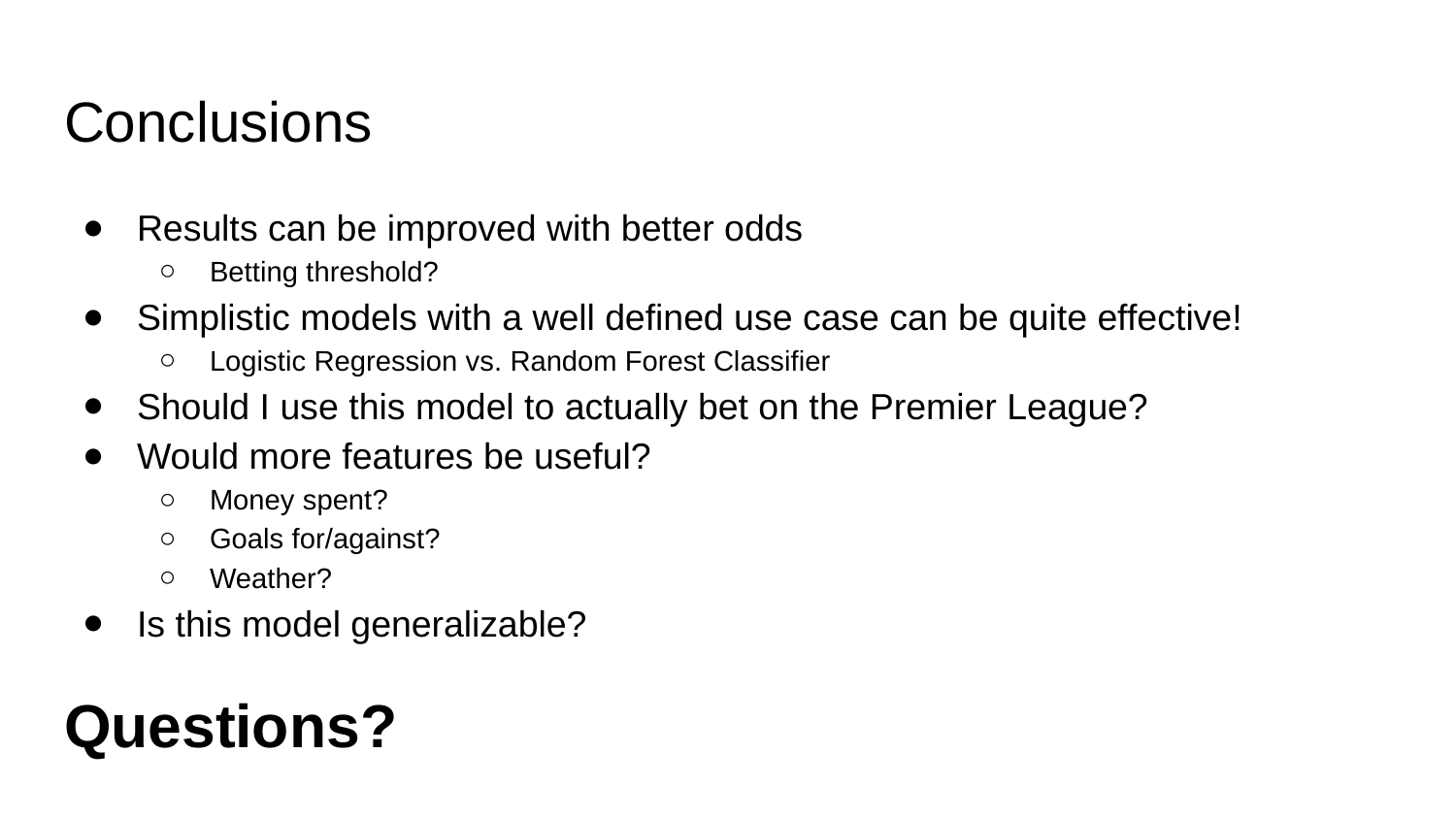

# Conclusions
Results can be improved with better odds
Betting threshold?
Simplistic models with a well defined use case can be quite effective!
Logistic Regression vs. Random Forest Classifier
Should I use this model to actually bet on the Premier League?
Would more features be useful?
Money spent?
Goals for/against?
Weather?
Is this model generalizable?
Questions?